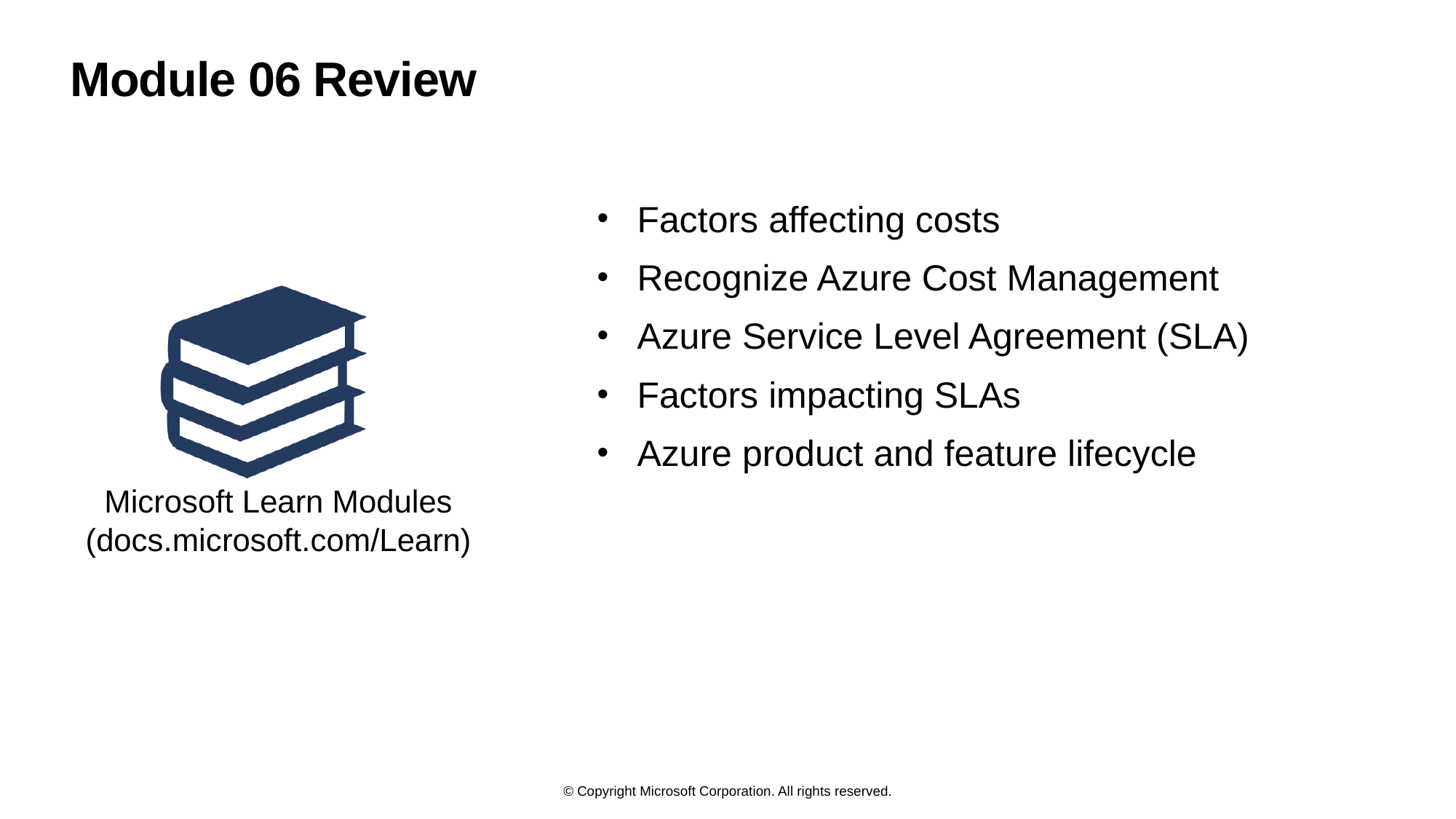

# Module 06 Review
Factors affecting costs
Recognize Azure Cost Management
Azure Service Level Agreement (SLA)
Factors impacting SLAs
Azure product and feature lifecycle

Microsoft Learn Modules (docs.microsoft.com/Learn)